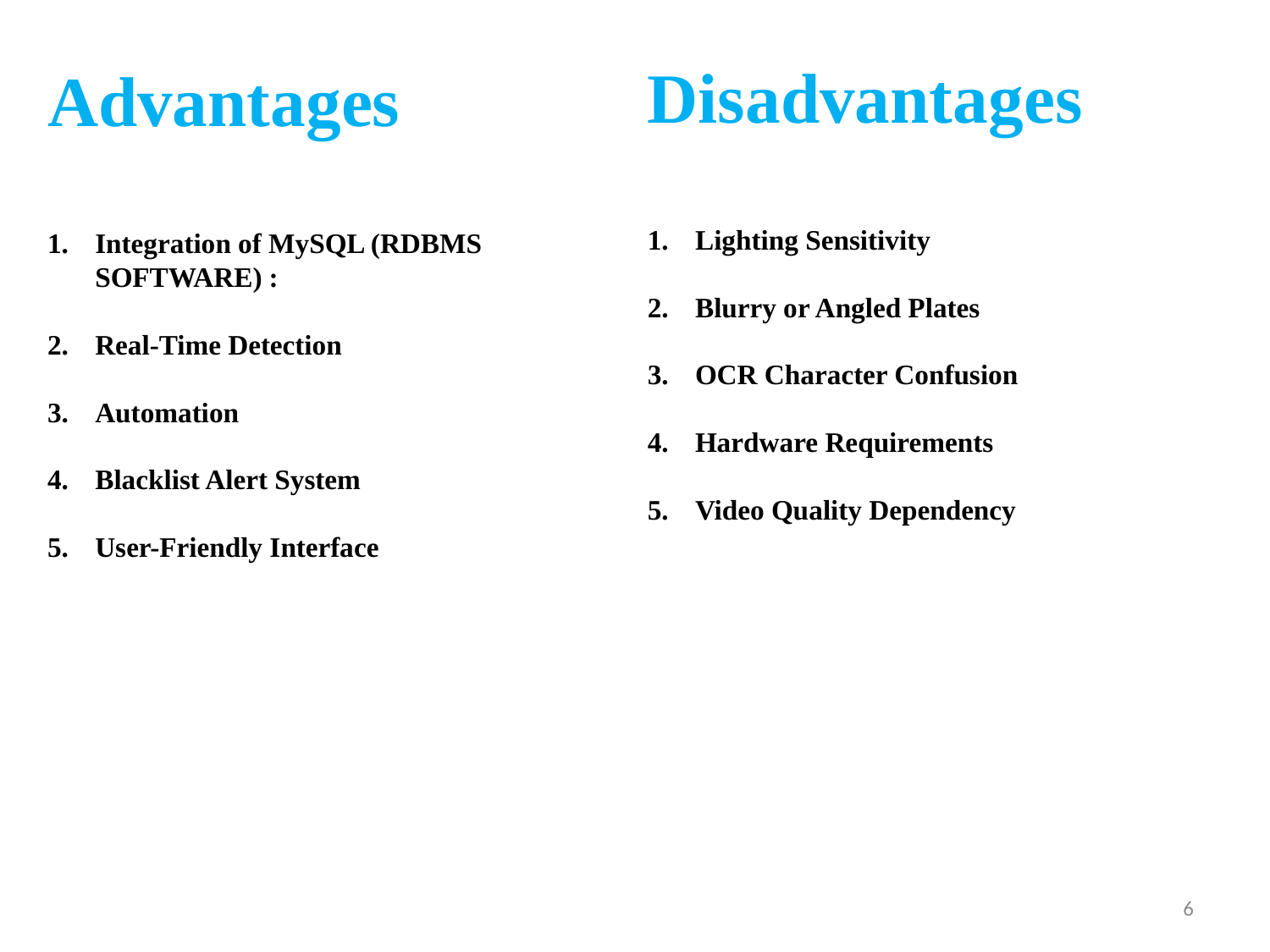

Disadvantages

Lighting Sensitivity

Blurry or Angled Plates

OCR Character Confusion

Hardware Requirements

Video Quality Dependency

Advantages

Integration of MySQL (RDBMS SOFTWARE) :

Real-Time Detection

Automation

Blacklist Alert System

User-Friendly Interface

6